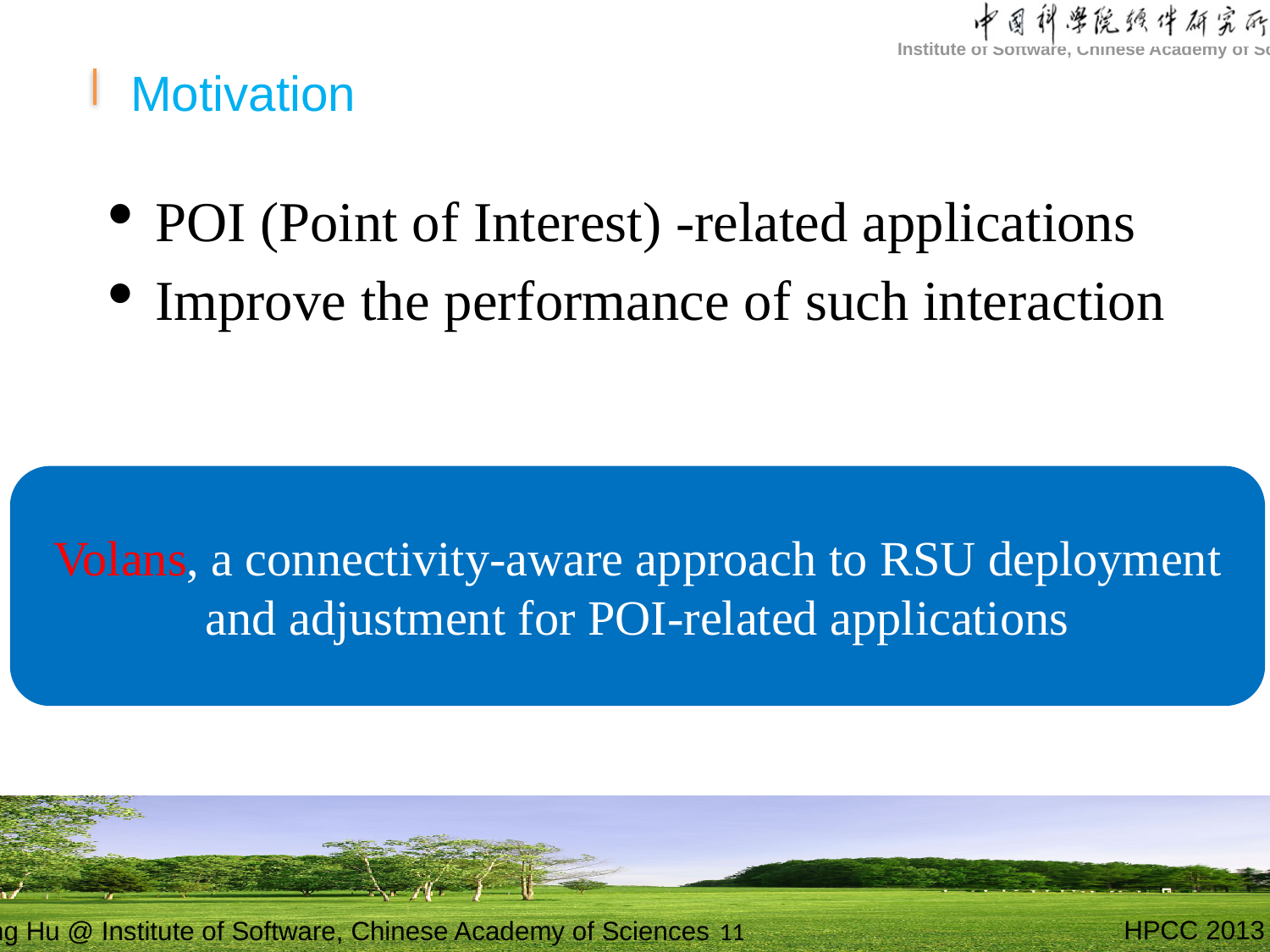

# Motivation
POI (Point of Interest) -related applications
Improve the performance of such interaction

Volans, a connectivity-aware approach to RSU deployment and adjustment for POI-related applications